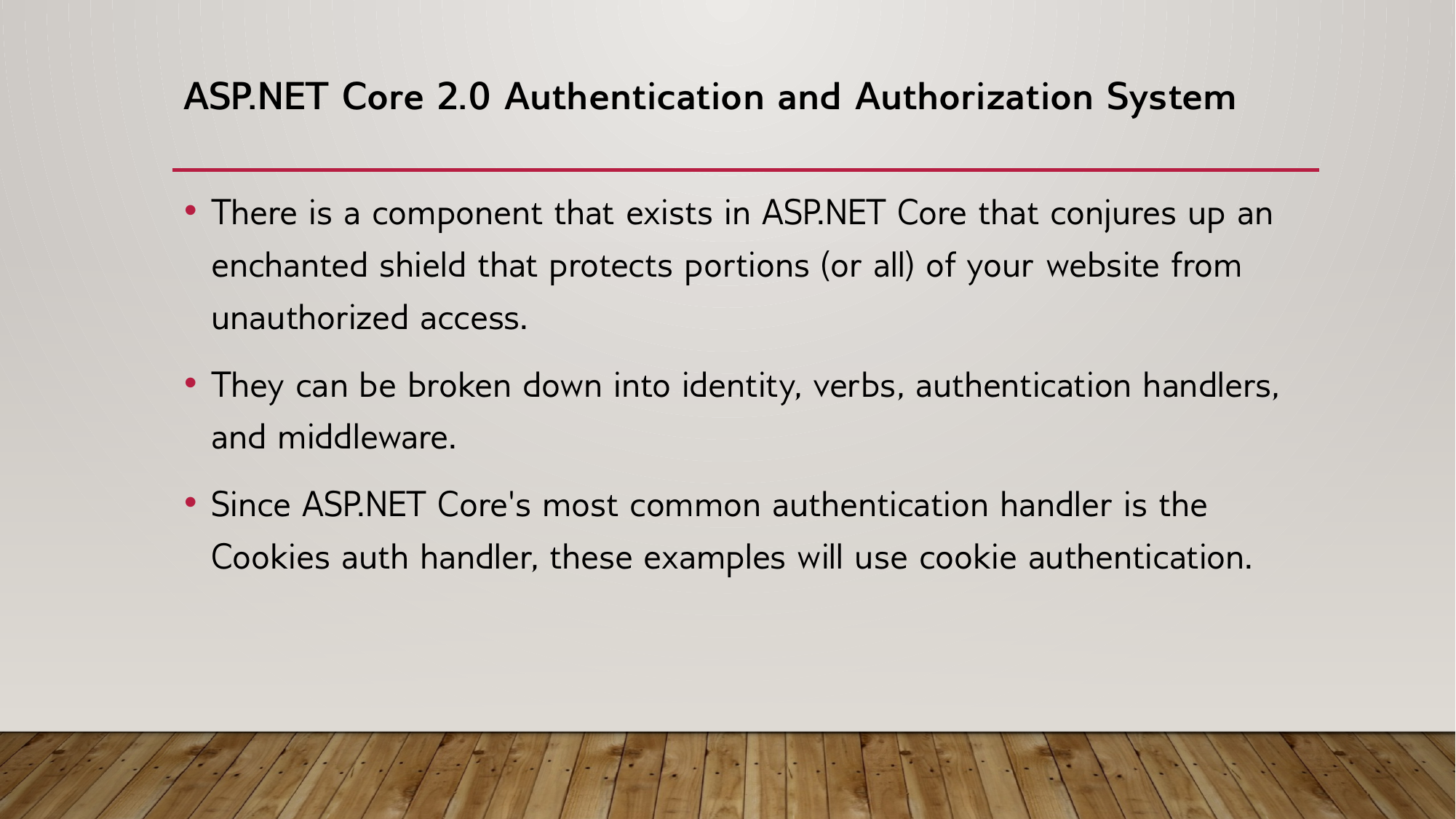

# ASP.NET Core 2.0 Authentication and Authorization System
There is a component that exists in ASP.NET Core that conjures up an enchanted shield that protects portions (or all) of your website from unauthorized access.
They can be broken down into identity, verbs, authentication handlers, and middleware.
Since ASP.NET Core's most common authentication handler is the Cookies auth handler, these examples will use cookie authentication.